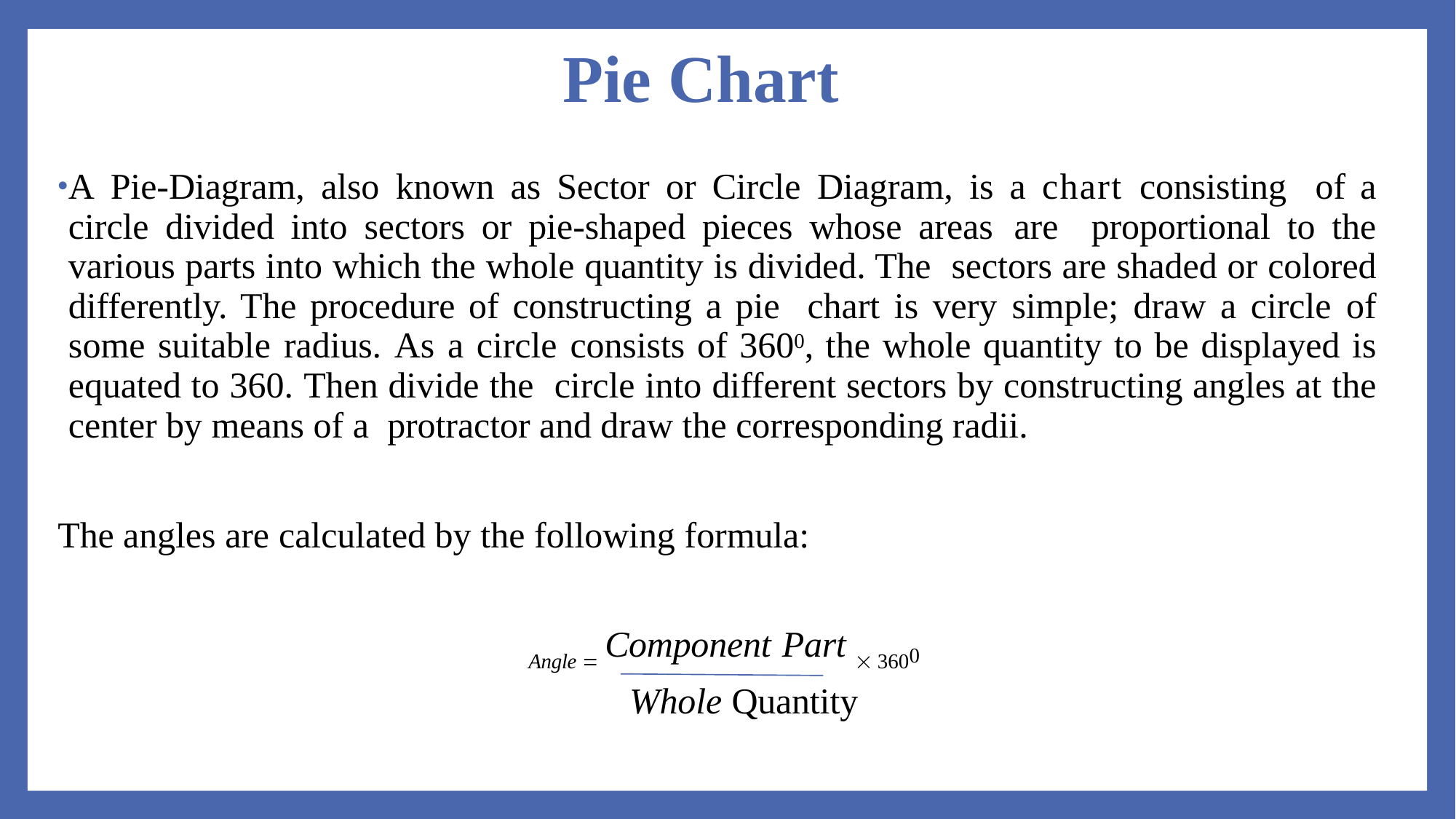

# Pie Chart
A Pie-Diagram, also known as Sector or Circle Diagram, is a chart consisting  of a circle divided into sectors or pie-shaped pieces whose areas are  proportional to the various parts into which the whole quantity is divided. The  sectors are shaded or colored differently. The procedure of constructing a pie  chart is very simple; draw a circle of some suitable radius. As a circle consists of 3600, the whole quantity to be displayed is equated to 360. Then divide the  circle into different sectors by constructing angles at the center by means of a  protractor and draw the corresponding radii.

The angles are calculated by the following formula:

Angle = Component Part × 3600
     Whole Quantity